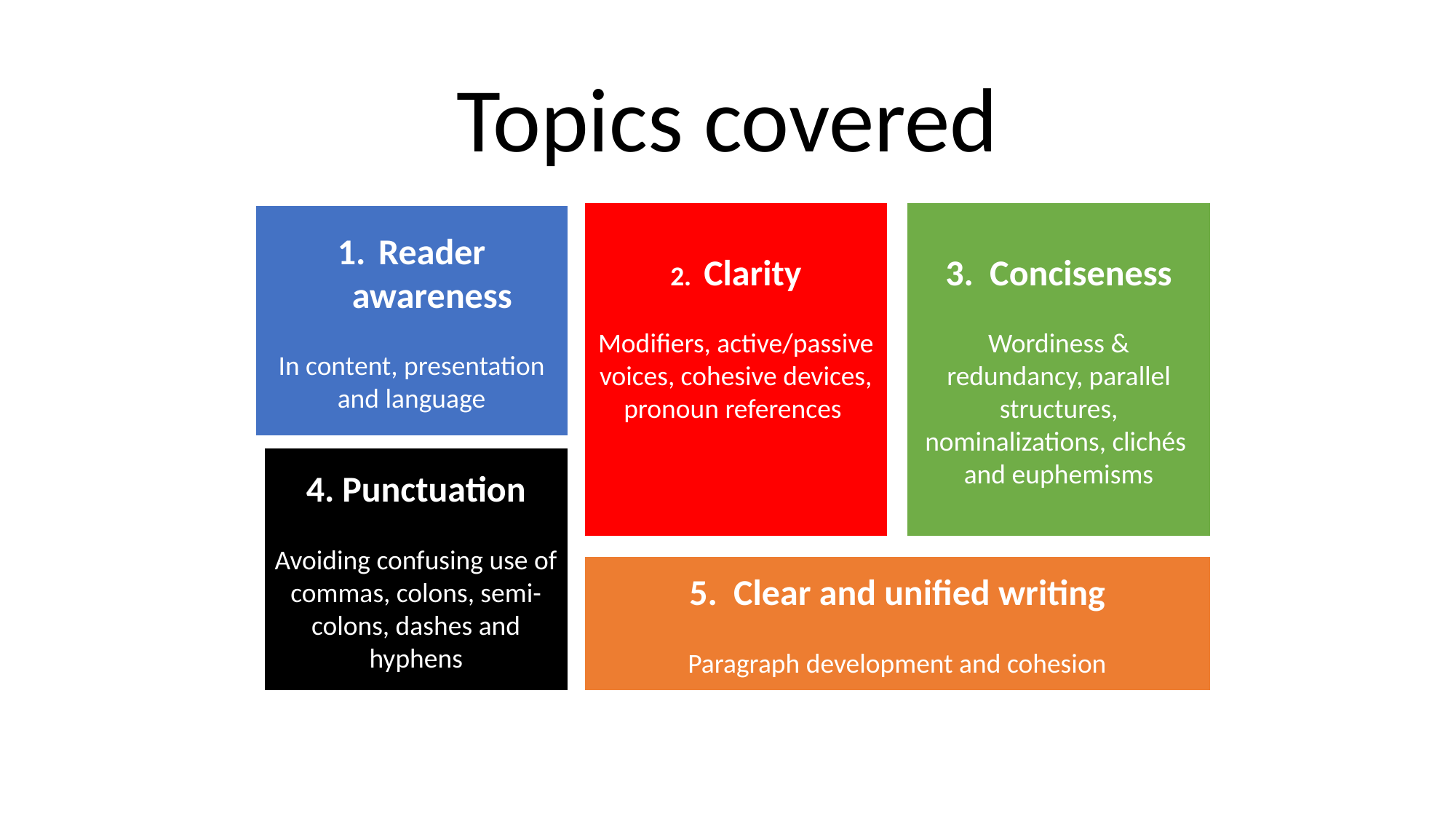

# Topics covered
2.  Clarity

Modifiers, active/passive voices, cohesive devices, pronoun references

3.  Conciseness

Wordiness & redundancy, parallel structures, nominalizations, clichés  and euphemisms
Reader awareness

In content, presentation and language
4. Punctuation

Avoiding confusing use of commas, colons, semi-colons, dashes and hyphens
5.  Clear and unified writing

Paragraph development and cohesion